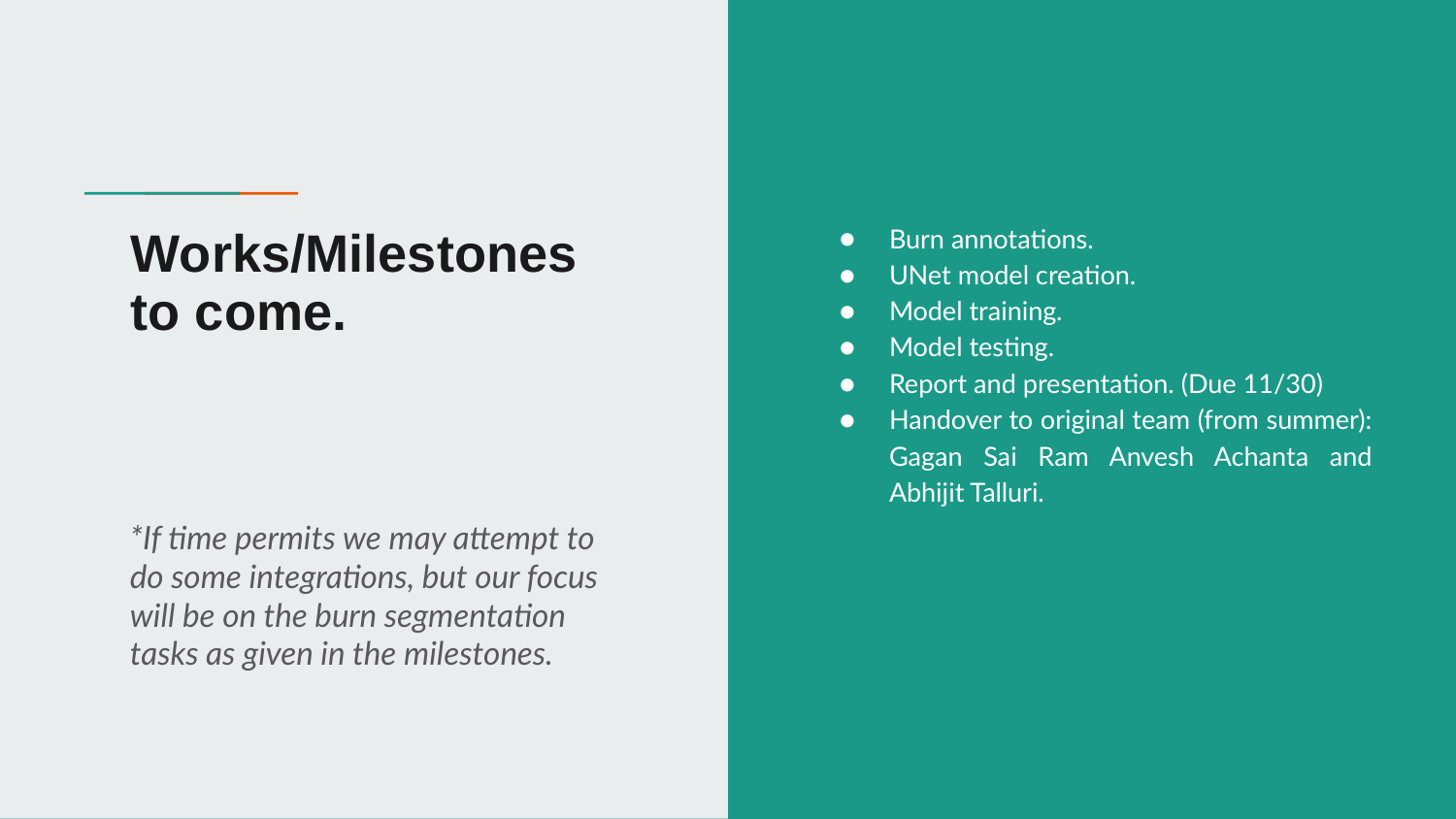

Burn annotations.
UNet model creation.
Model training.
Model testing.
Report and presentation. (Due 11/30)
Handover to original team (from summer): Gagan Sai Ram Anvesh Achanta and Abhijit Talluri.

# Works/Milestones to come.
*If time permits we may attempt to do some integrations, but our focus will be on the burn segmentation tasks as given in the milestones.